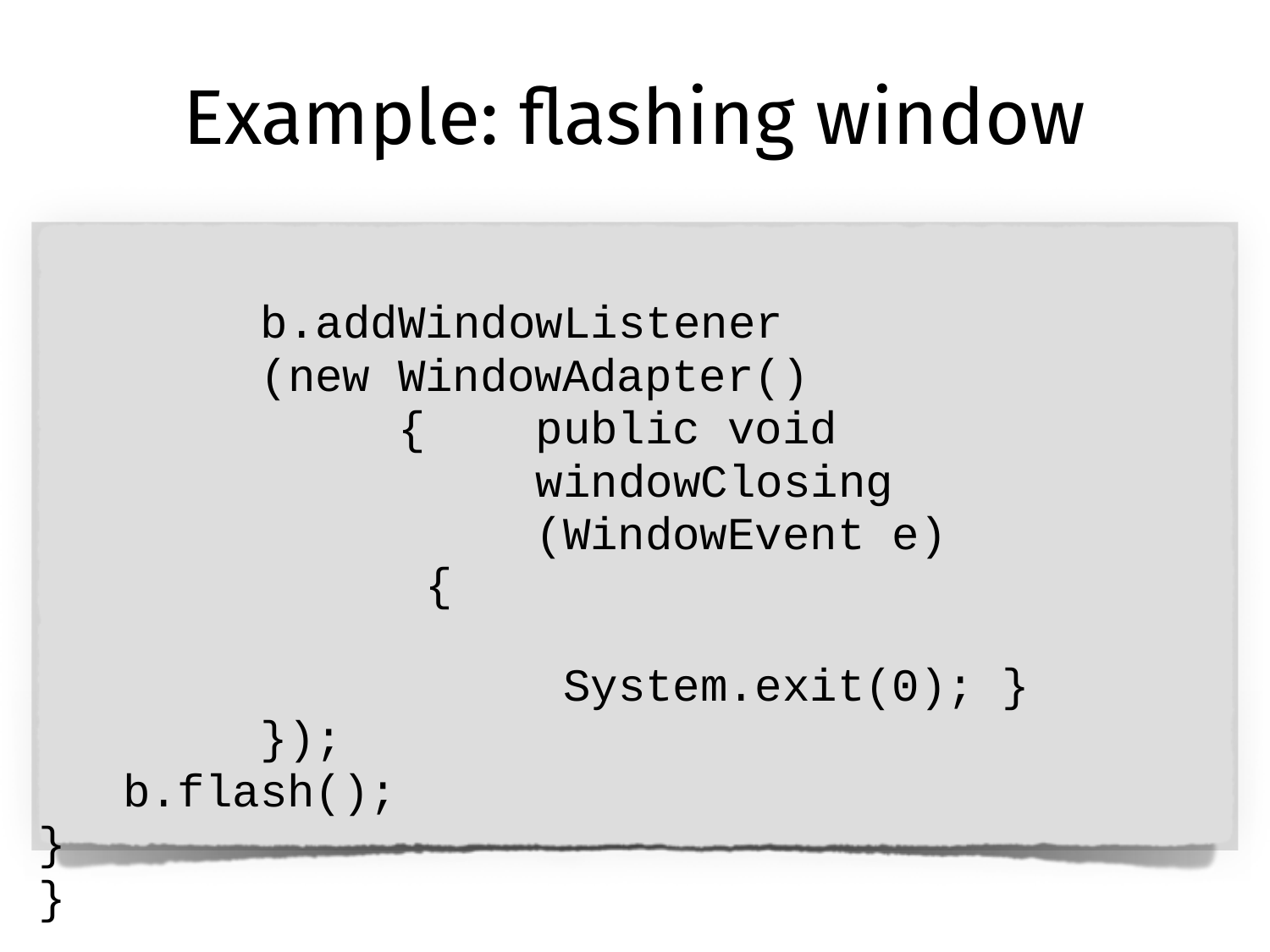

# Example: flashing window

b.addWindowListener  (new WindowAdapter()
{	public void windowClosing  (WindowEvent e)
{	System.exit(0); }
});
b.flash();
}
}